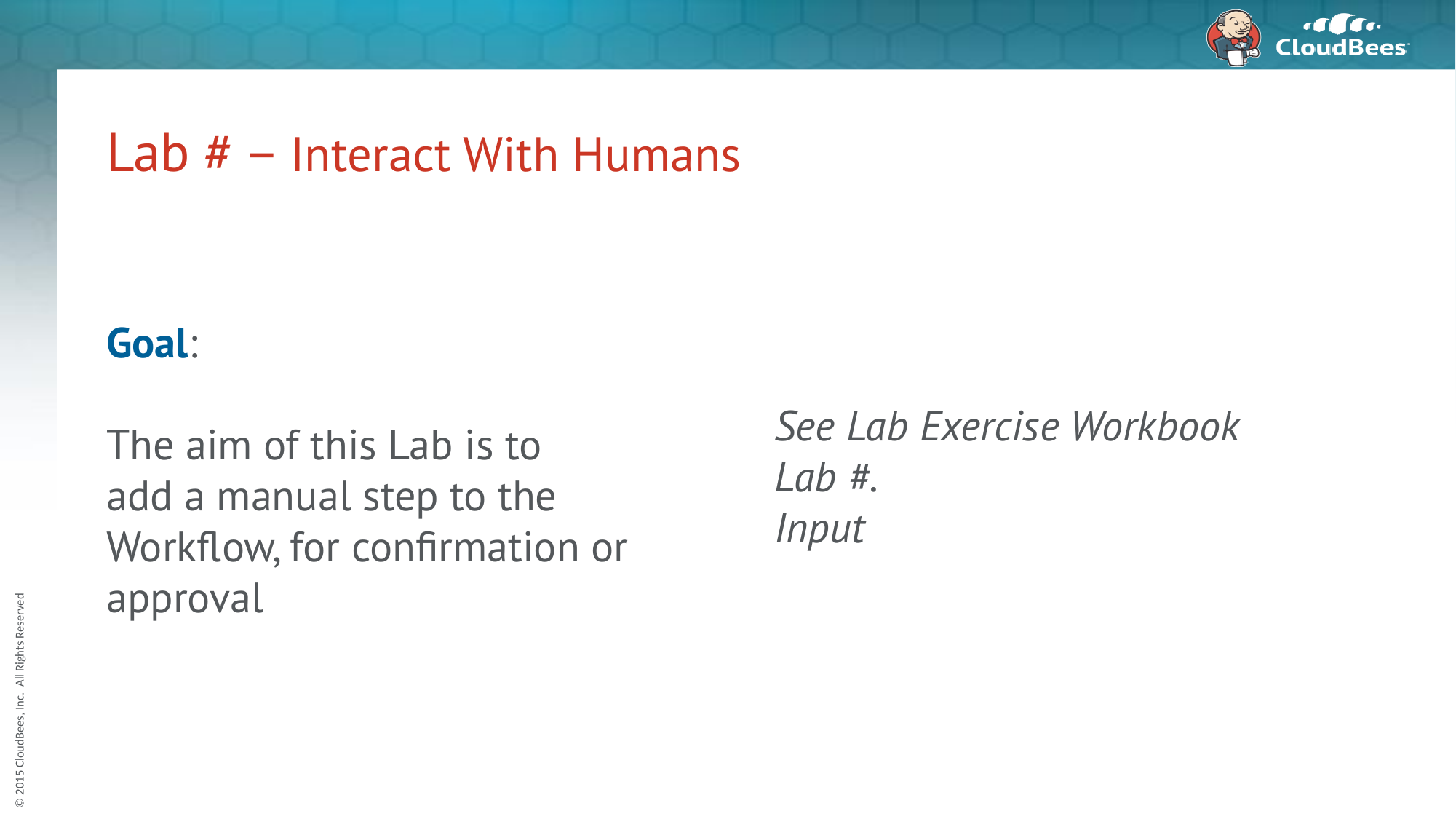

# Lab # – Interact With Humans

Goal:

The aim of this Lab is to
add a manual step to the
Workflow, for confirmation or
approval

See Lab Exercise Workbook
Lab #.
Input